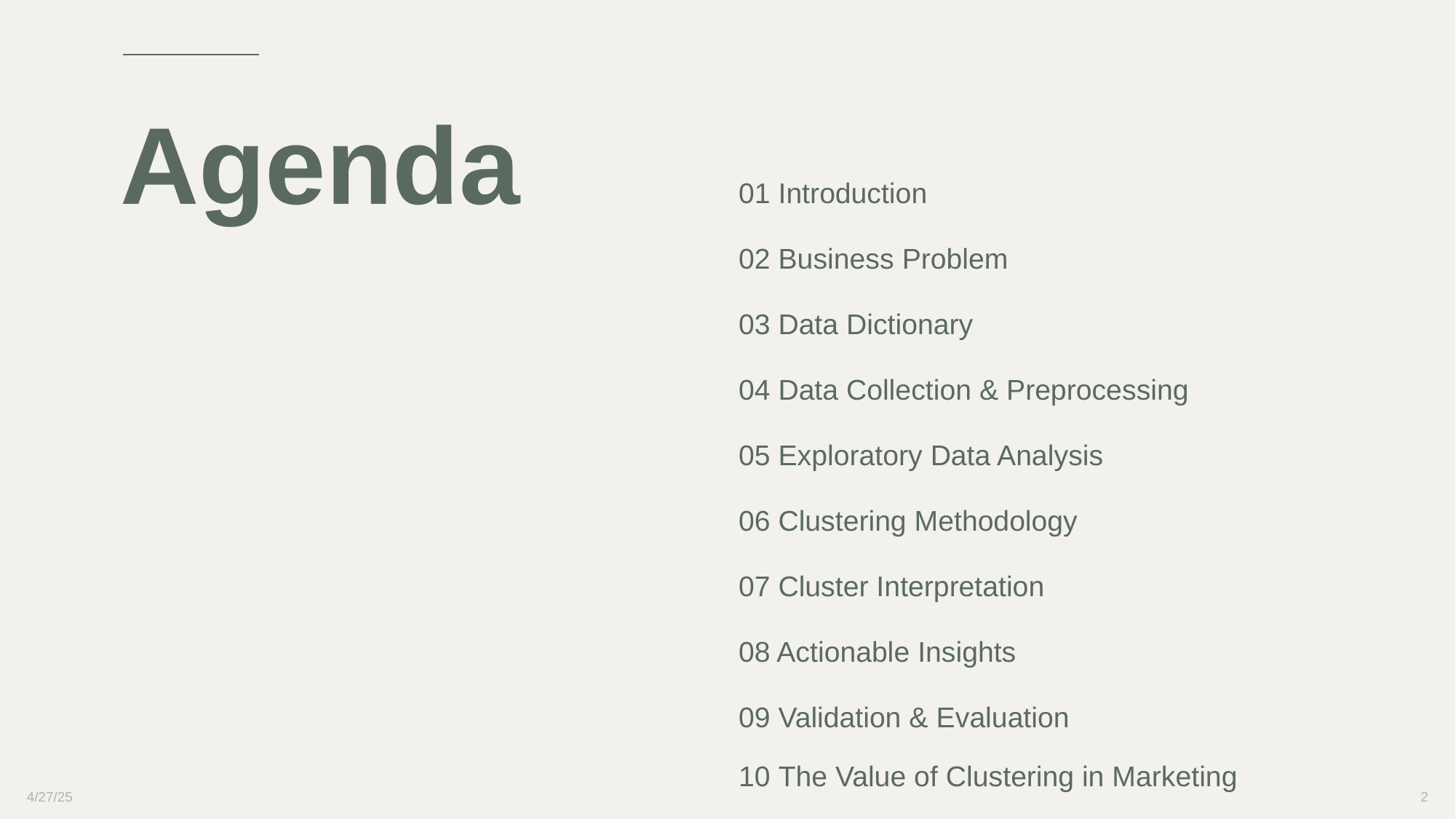

# Agenda
01 Introduction
02 Business Problem
03 Data Dictionary
04 Data Collection & Preprocessing
05 Exploratory Data Analysis
06 Clustering Methodology
07 Cluster Interpretation
08 Actionable Insights
09 Validation & Evaluation
10 The Value of Clustering in Marketing

4/27/25
2